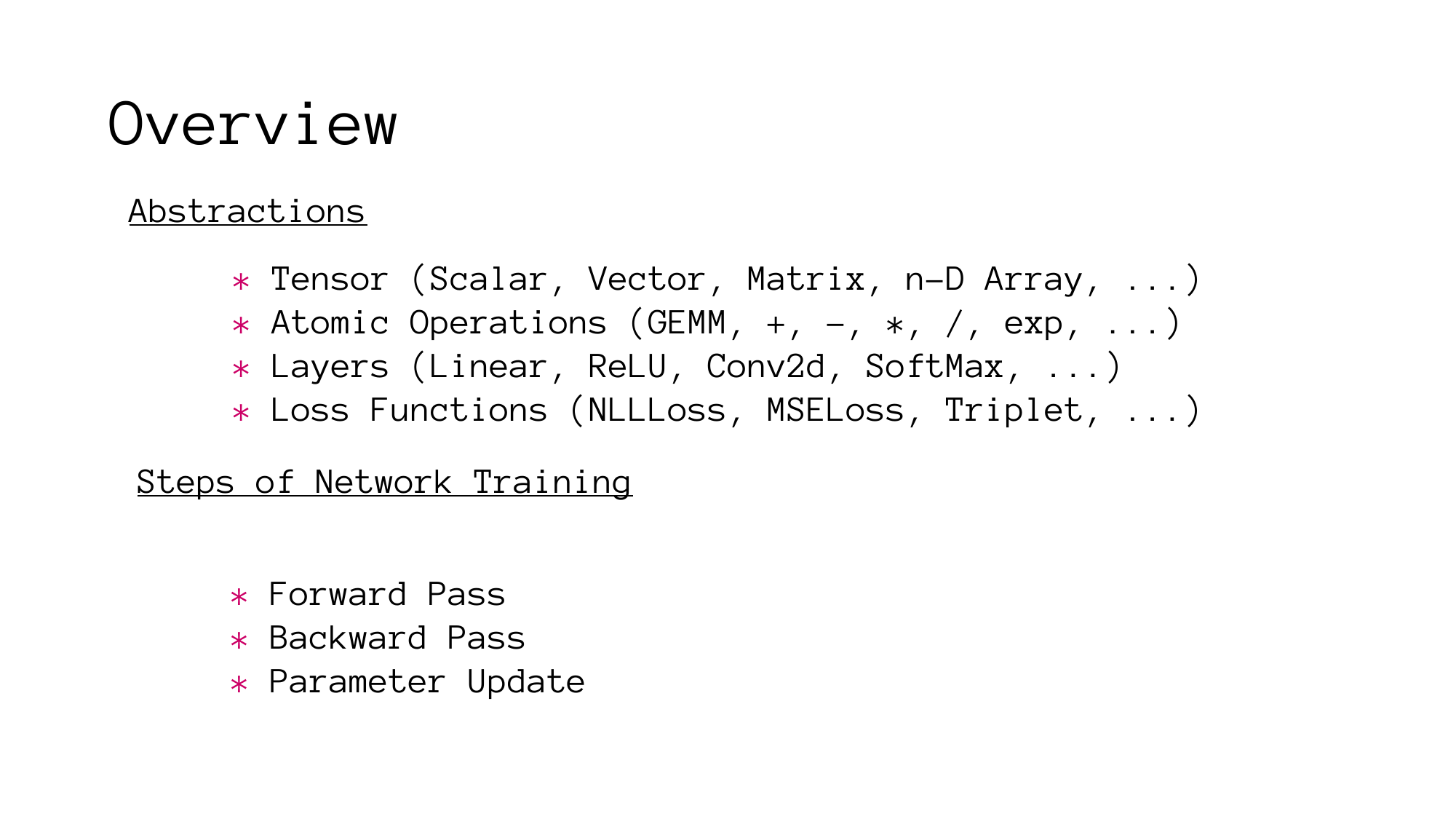

# Overview
Abstractions
* Tensor (Scalar, Vector, Matrix, n-D Array, ...)
* Atomic Operations (GEMM, +, -, *, /, exp, ...)
* Layers (Linear, ReLU, Conv2d, SoftMax, ...)
* Loss Functions (NLLLoss, MSELoss, Triplet, ...)
Steps of Network Training
* Forward Pass
* Backward Pass
* Parameter Update